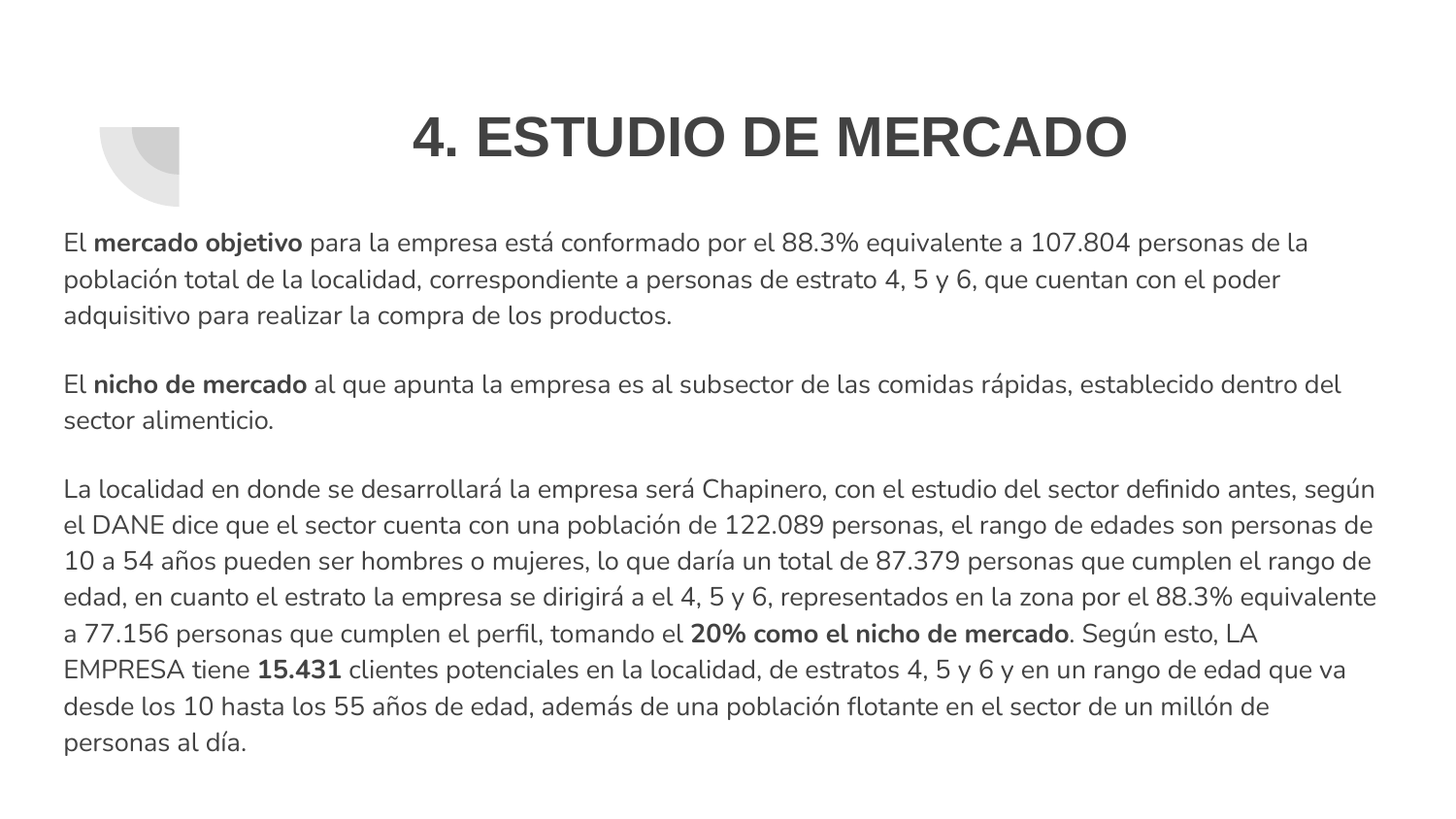

# 4. ESTUDIO DE MERCADO
El mercado objetivo para la empresa está conformado por el 88.3% equivalente a 107.804 personas de la población total de la localidad, correspondiente a personas de estrato 4, 5 y 6, que cuentan con el poder adquisitivo para realizar la compra de los productos.
El nicho de mercado al que apunta la empresa es al subsector de las comidas rápidas, establecido dentro del sector alimenticio.
La localidad en donde se desarrollará la empresa será Chapinero, con el estudio del sector definido antes, según el DANE dice que el sector cuenta con una población de 122.089 personas, el rango de edades son personas de 10 a 54 años pueden ser hombres o mujeres, lo que daría un total de 87.379 personas que cumplen el rango de edad, en cuanto el estrato la empresa se dirigirá a el 4, 5 y 6, representados en la zona por el 88.3% equivalente a 77.156 personas que cumplen el perfil, tomando el 20% como el nicho de mercado. Según esto, LA EMPRESA tiene 15.431 clientes potenciales en la localidad, de estratos 4, 5 y 6 y en un rango de edad que va desde los 10 hasta los 55 años de edad, además de una población flotante en el sector de un millón de personas al día.